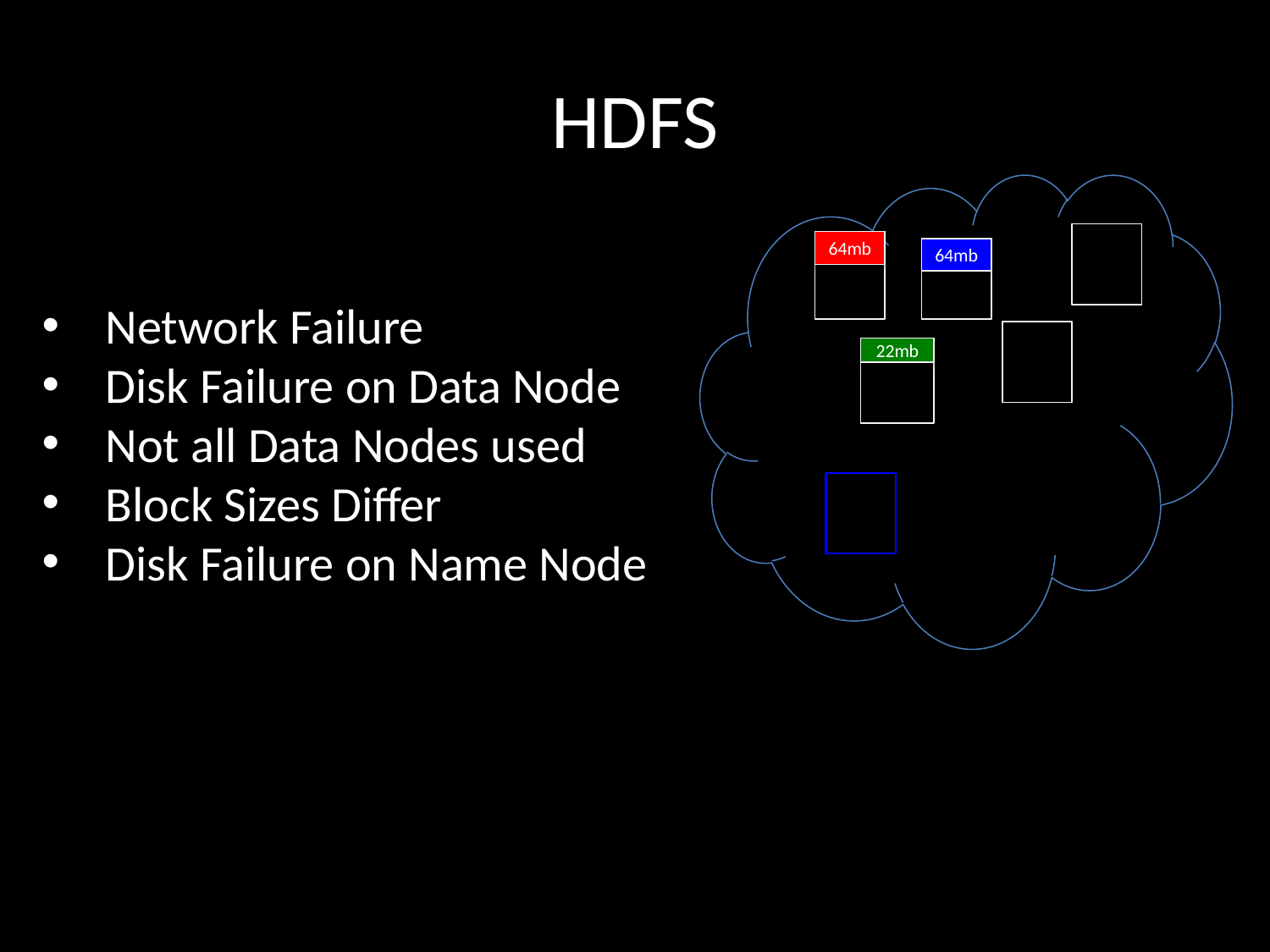

# HDFS

64mb

64mb

22mb

Network Failure
Disk Failure on Data Node
Not all Data Nodes used
Block Sizes Differ
Disk Failure on Name Node